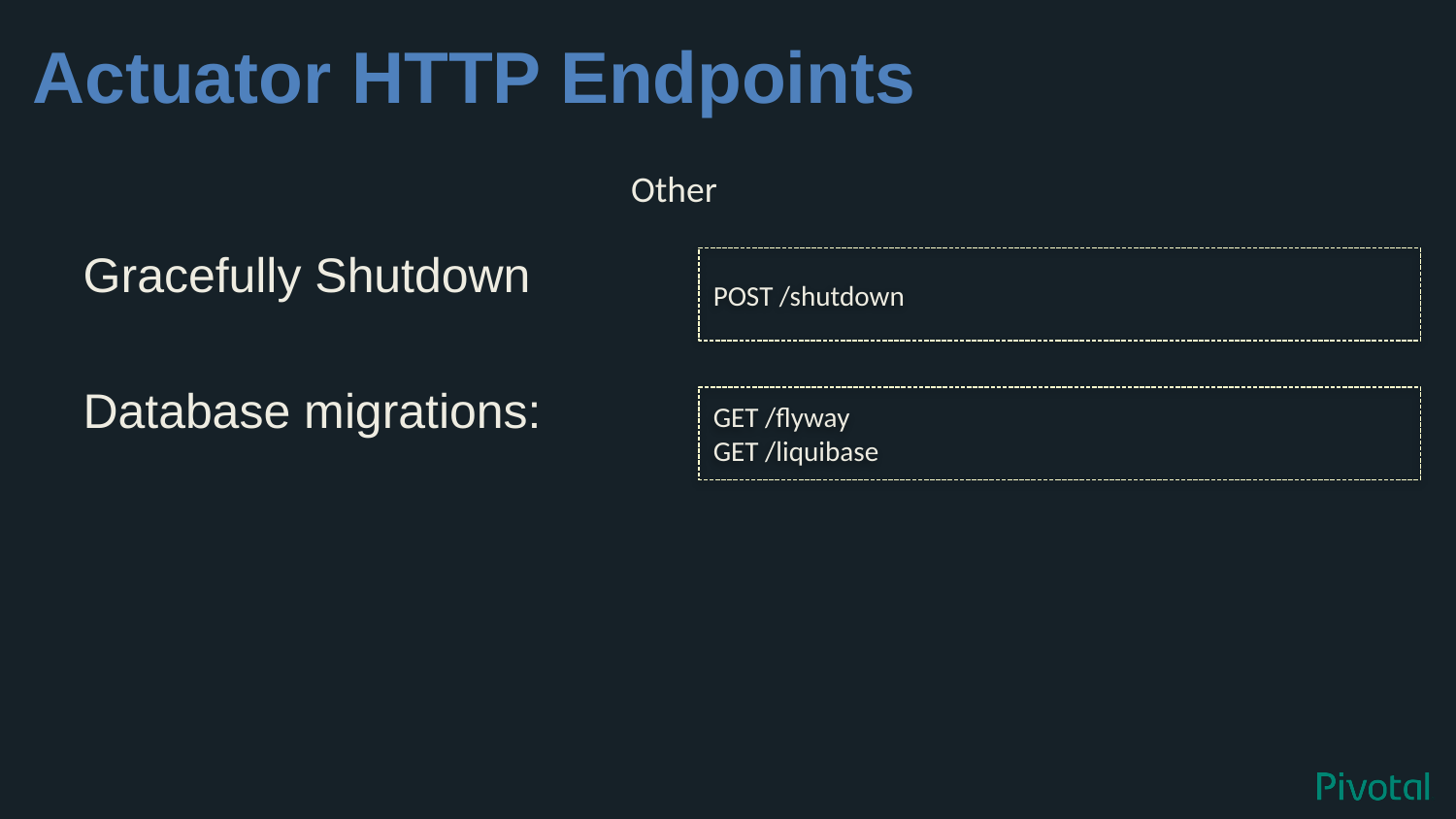

# Actuator HTTP Endpoints

Gracefully Shutdown

Database migrations:

Other
POST /shutdown
GET /flyway
GET /liquibase